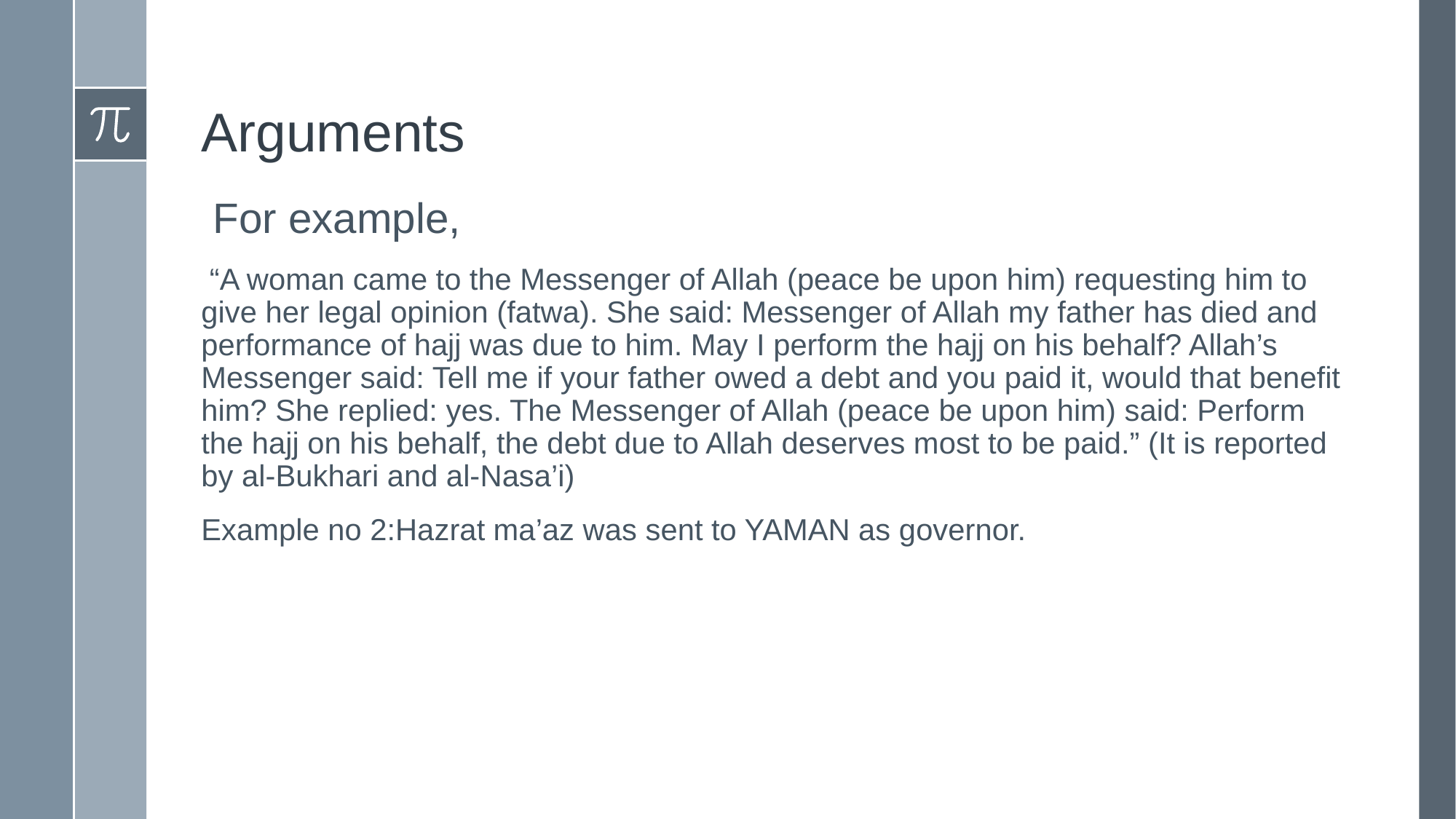

# Arguments
 For example,
 “A woman came to the Messenger of Allah (peace be upon him) requesting him to give her legal opinion (fatwa). She said: Messenger of Allah my father has died and performance of hajj was due to him. May I perform the hajj on his behalf? Allah’s Messenger said: Tell me if your father owed a debt and you paid it, would that benefit him? She replied: yes. The Messenger of Allah (peace be upon him) said: Perform the hajj on his behalf, the debt due to Allah deserves most to be paid.” (It is reported by al-Bukhari and al-Nasa’i)
Example no 2:Hazrat ma’az was sent to YAMAN as governor.